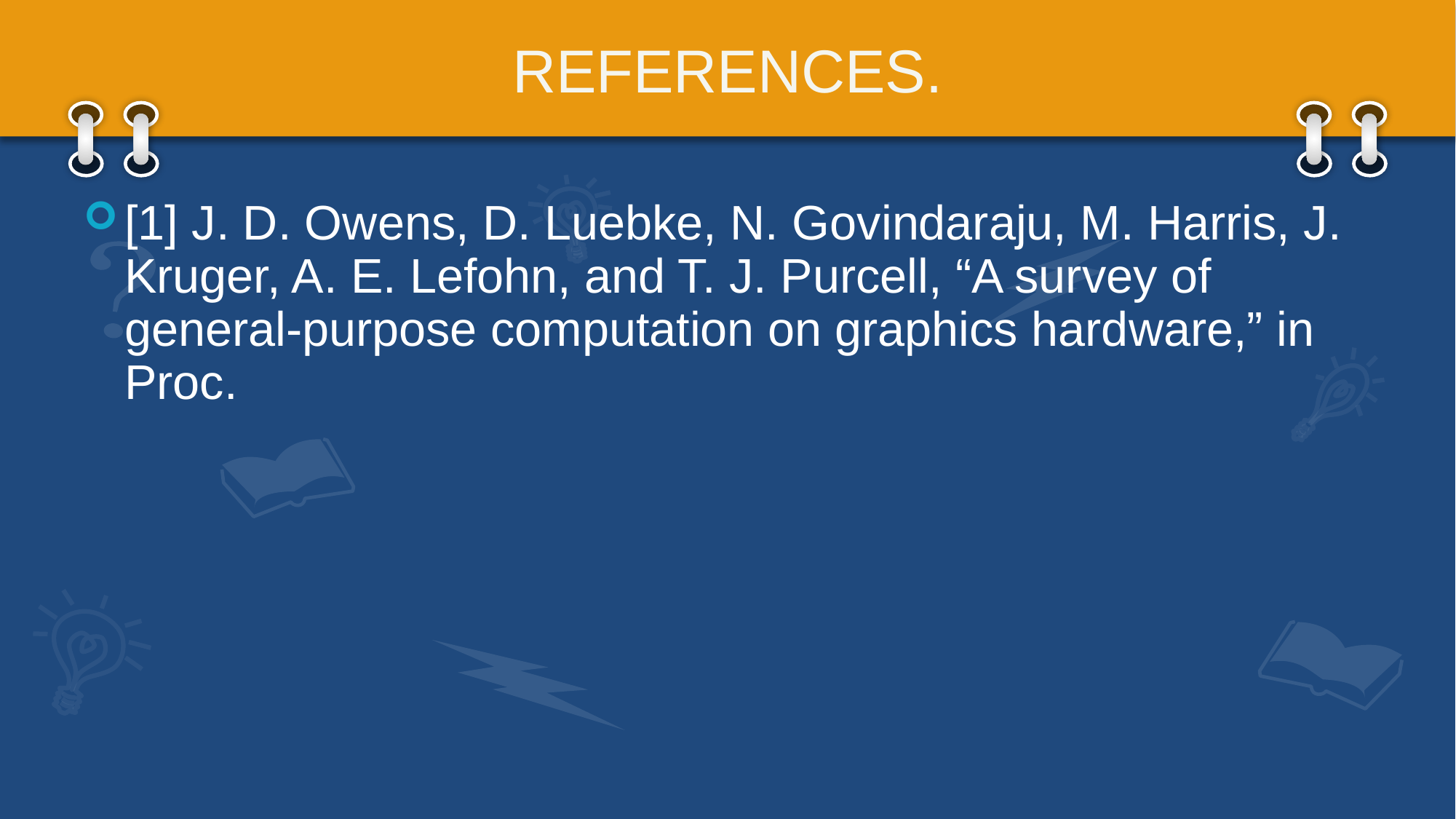

# REFERENCES.
[1] J. D. Owens, D. Luebke, N. Govindaraju, M. Harris, J. Kruger, A. E. Lefohn, and T. J. Purcell, “A survey of general-purpose computation on graphics hardware,” in Proc.